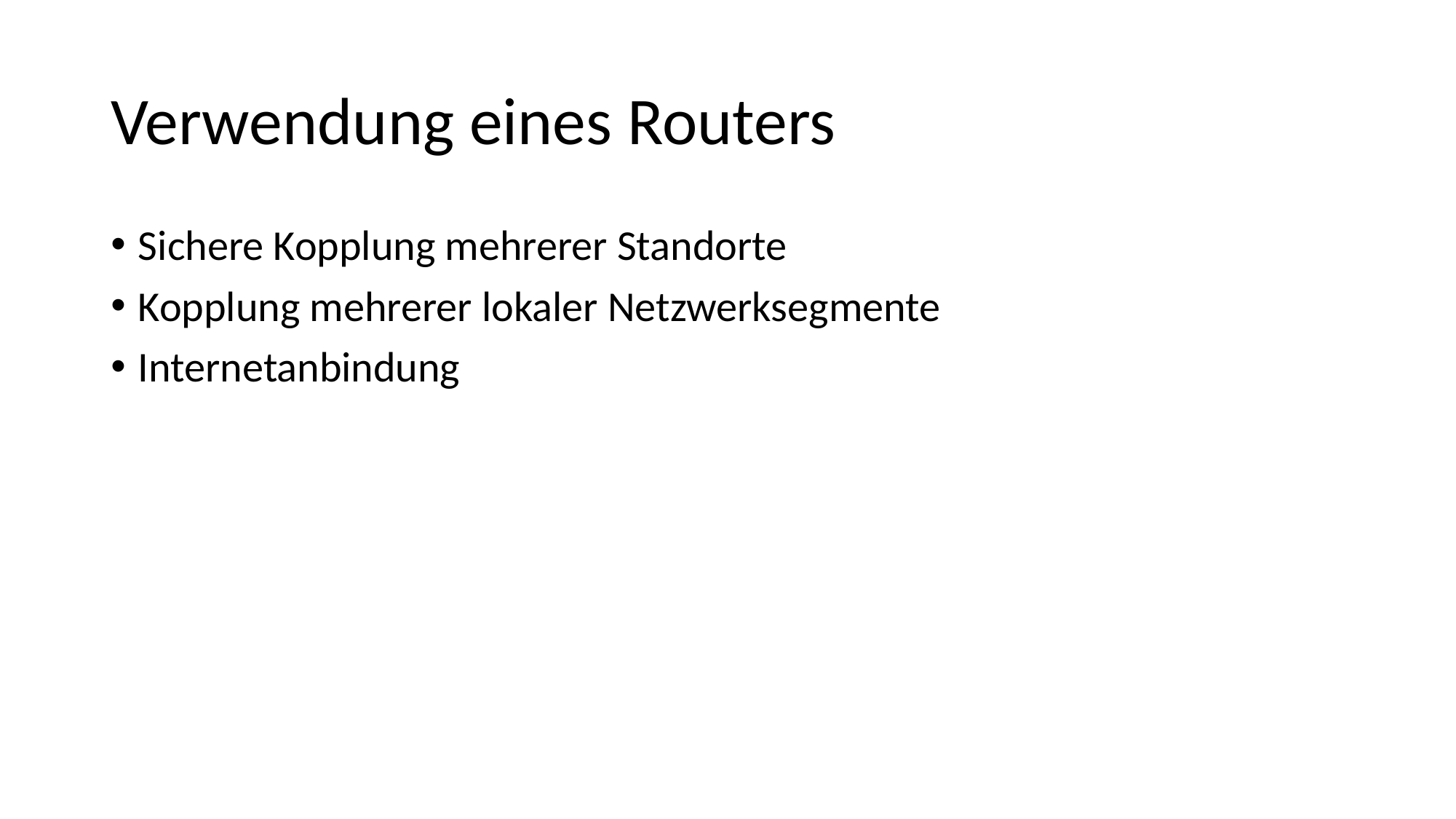

# Verwendung eines Routers
Sichere Kopplung mehrerer Standorte
Kopplung mehrerer lokaler Netzwerksegmente
Internetanbindung